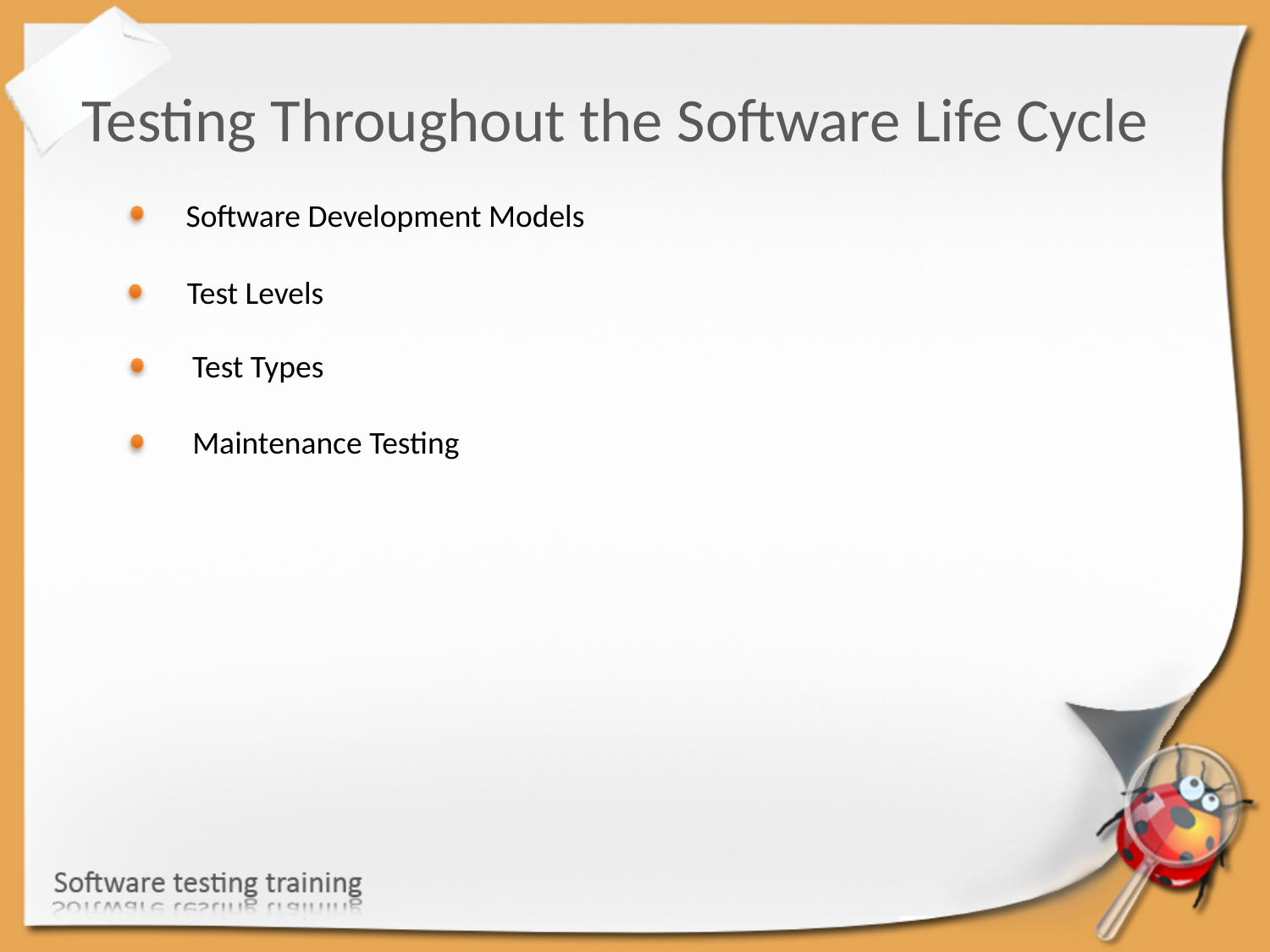

Testing Throughout the Software Life Cycle
Software Development Models

Test Levels

Test Types

Maintenance Testing